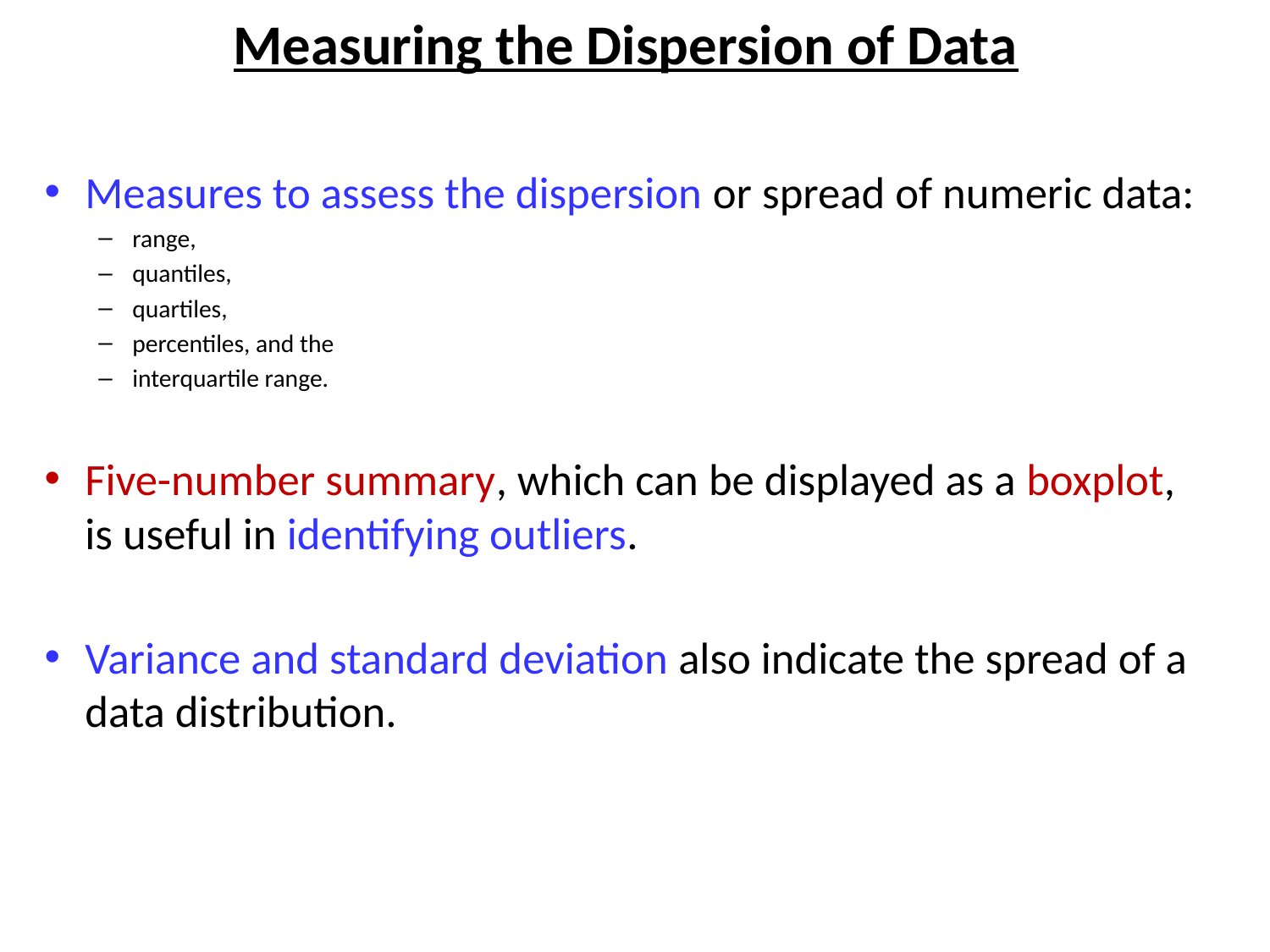

# Measuring the Dispersion of Data

Measures to assess the dispersion or spread of numeric data:
range,
quantiles,
quartiles,
percentiles, and the
interquartile range.

Five-number summary, which can be displayed as a boxplot, is useful in identifying outliers.

Variance and standard deviation also indicate the spread of a data distribution.